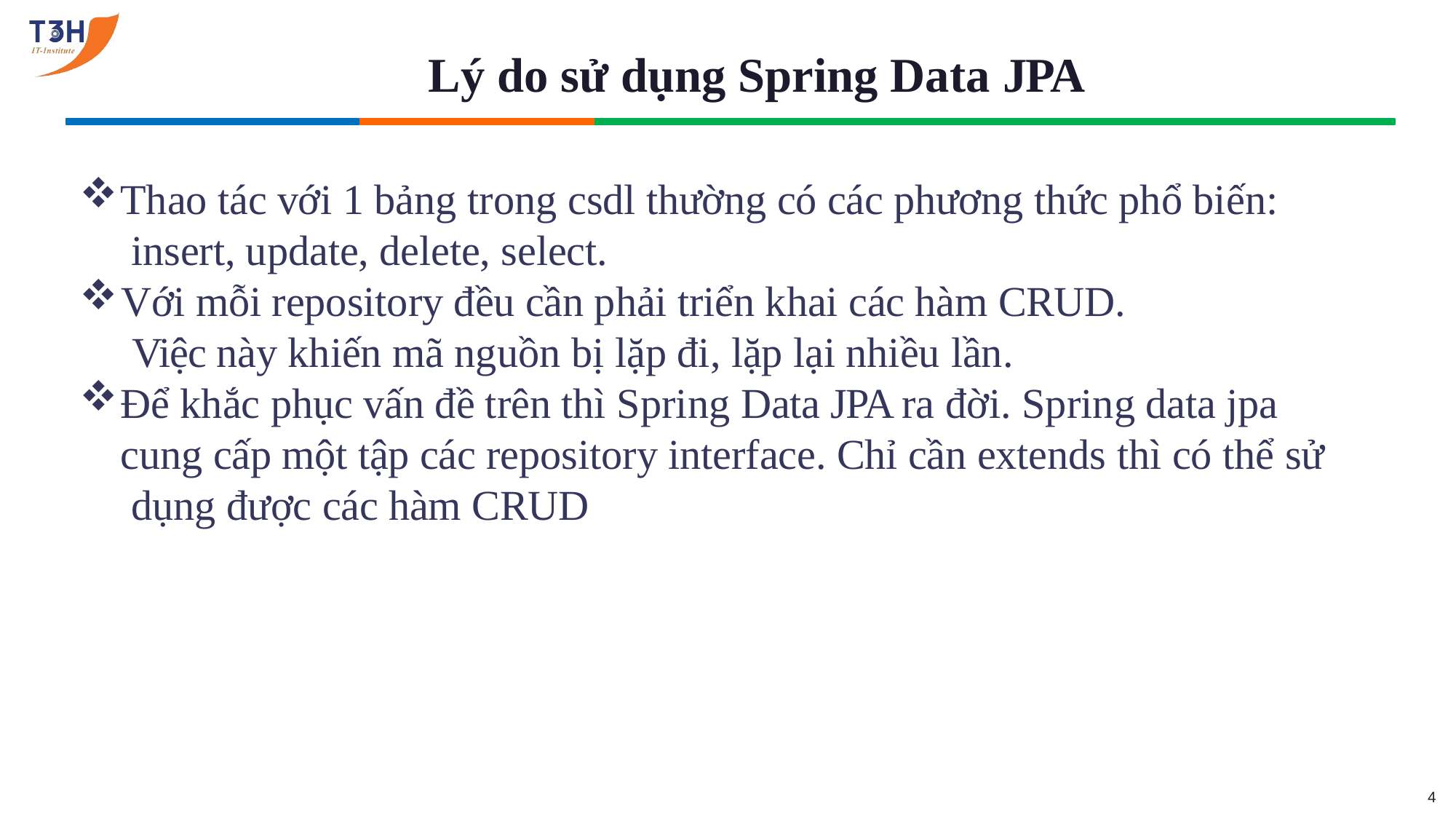

# Lý do sử dụng Spring Data JPA
Thao tác với 1 bảng trong csdl thường có các phương thức phổ biến:  insert, update, delete, select.
Với mỗi repository đều cần phải triển khai các hàm CRUD.  Việc này khiến mã nguồn bị lặp đi, lặp lại nhiều lần.
Để khắc phục vấn đề trên thì Spring Data JPA ra đời. Spring data jpa  cung cấp một tập các repository interface. Chỉ cần extends thì có thể sử  dụng được các hàm CRUD
4